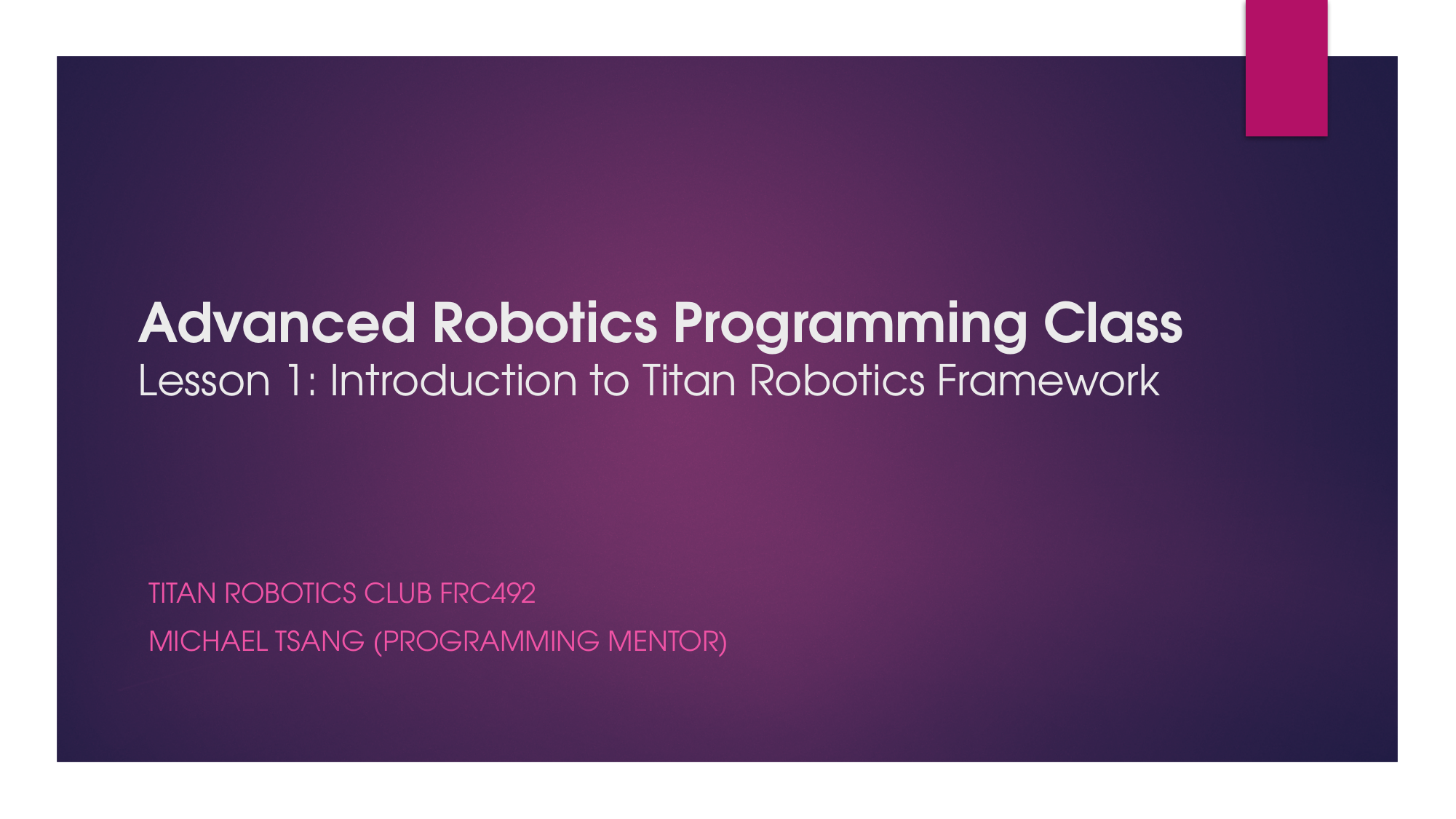

# Advanced Robotics Programming Class Lesson 1: Introduction to Titan Robotics Framework
Titan Robotics Club FRC492
Michael Tsang (Programming Mentor)